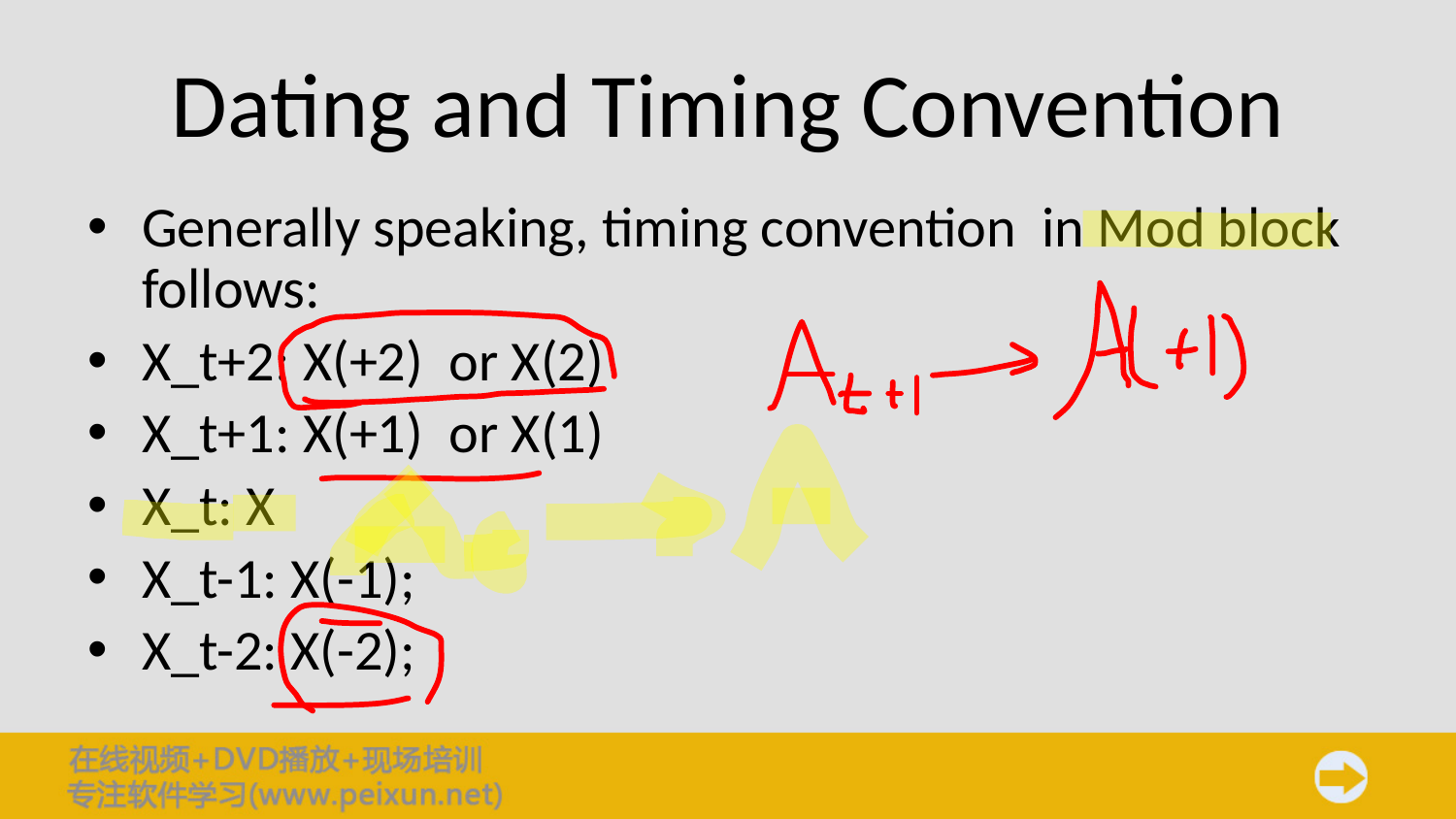

# Dating and Timing Convention
Generally speaking, timing convention  in Mod block follows:
X_t+2: X(+2)  or X(2)
X_t+1: X(+1)  or X(1)
X_t: X
X_t-1: X(-1);
X_t-2: X(-2);